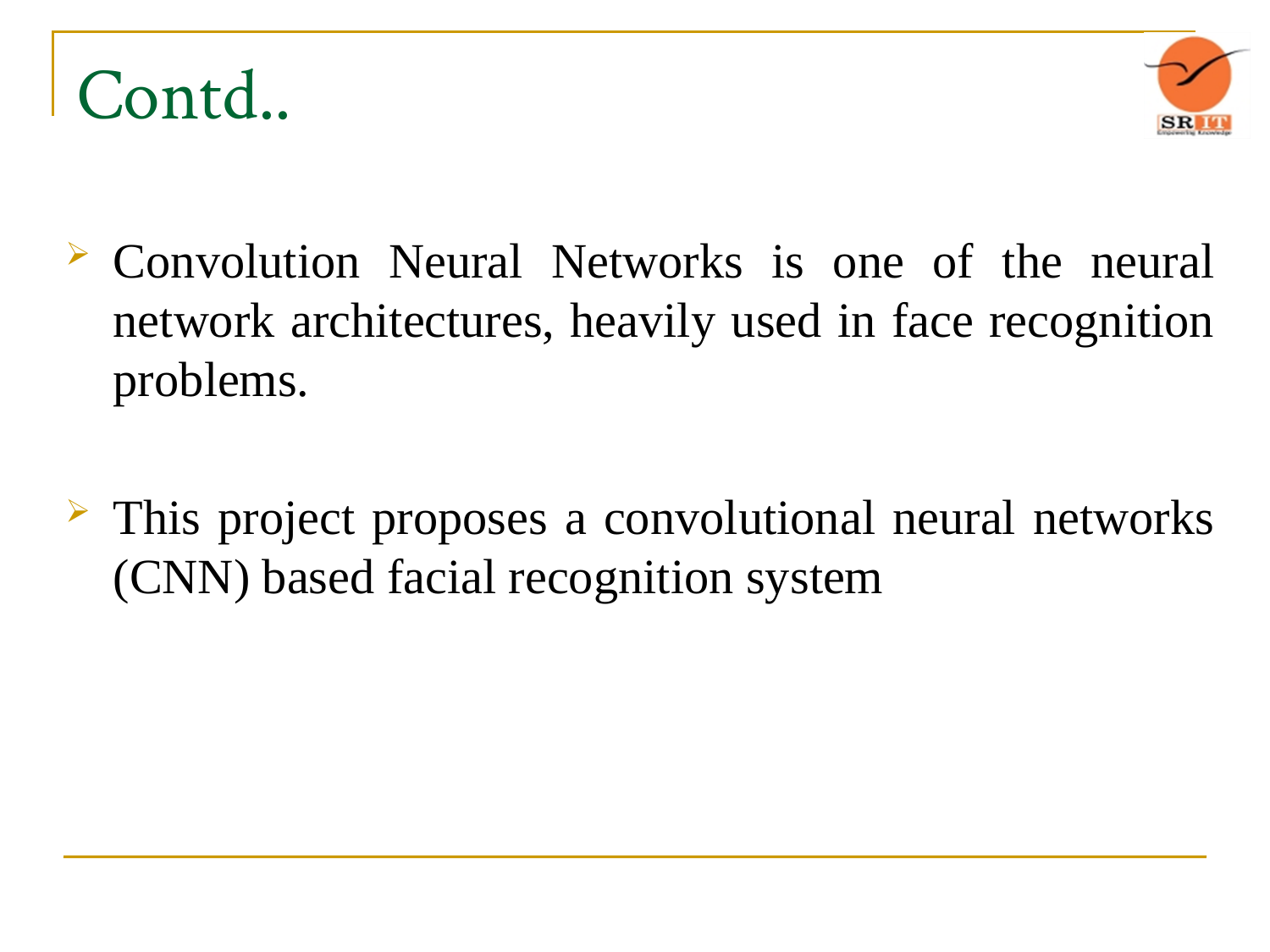

# Contd..
Convolution Neural Networks is one of the neural network architectures, heavily used in face recognition problems.

This project proposes a convolutional neural networks (CNN) based facial recognition system